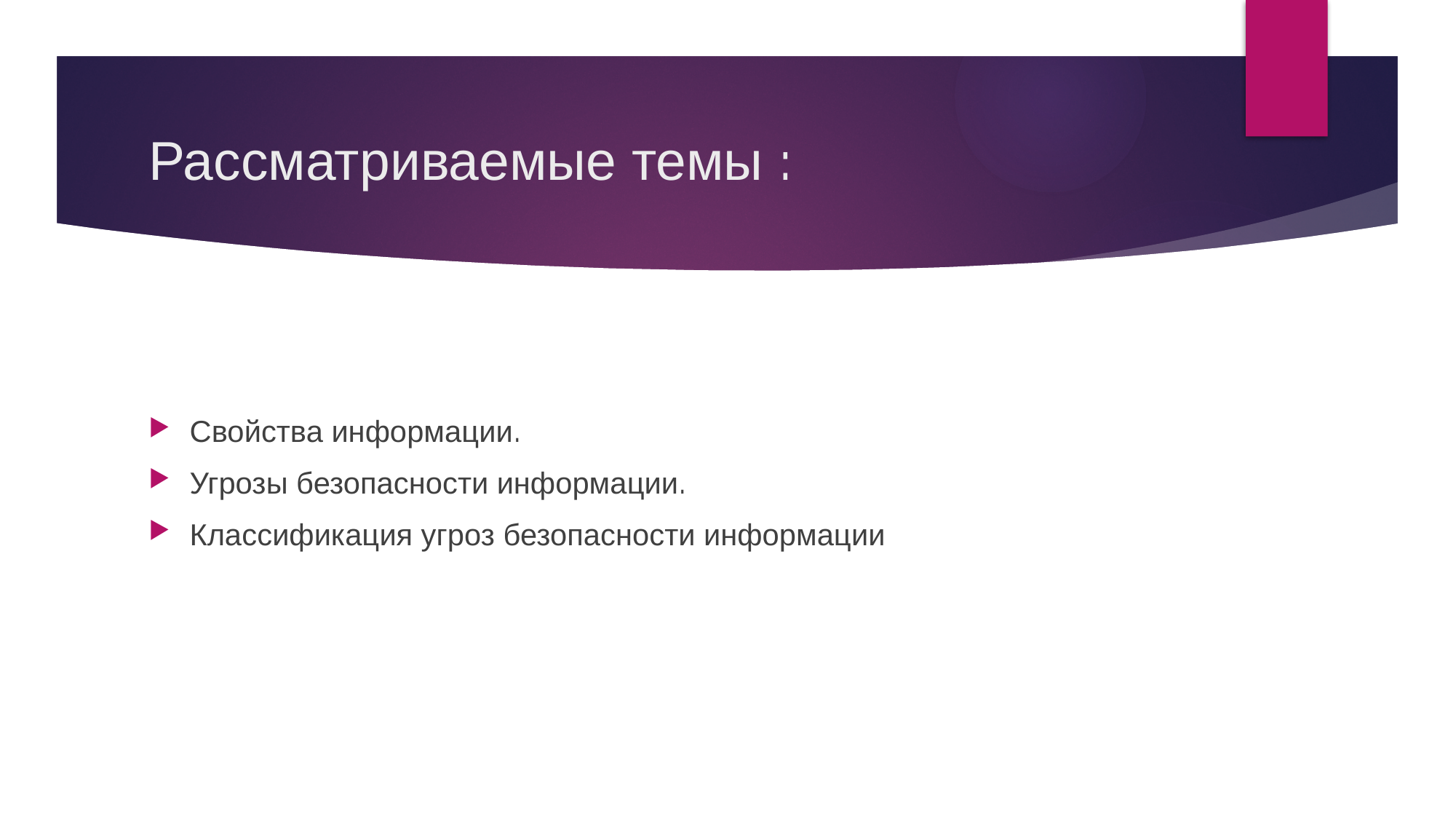

# Рассматриваемые темы :

Свойства информации.
Угрозы безопасности информации.
Классификация угроз безопасности информации